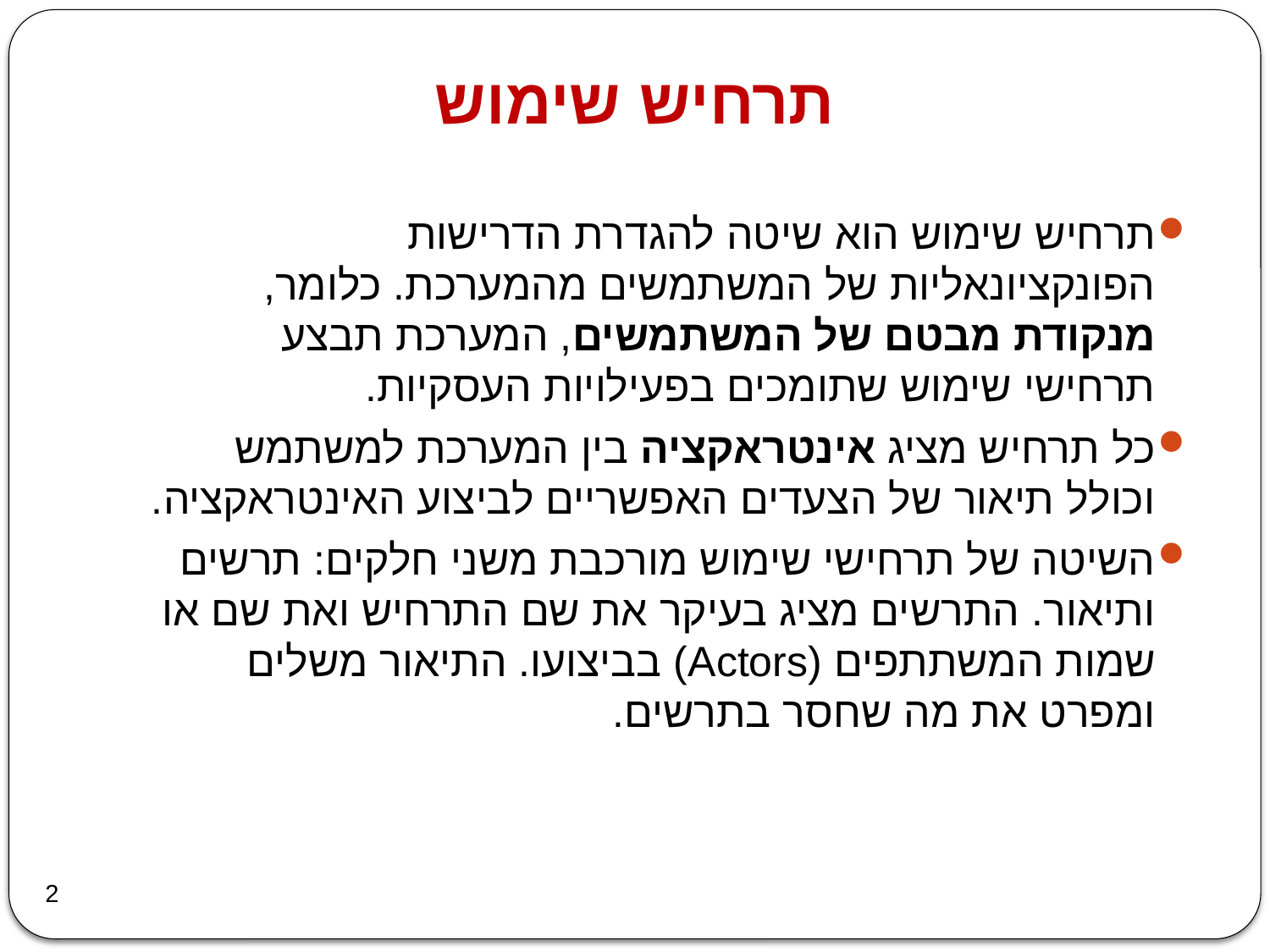

תרחיש שימוש
תרחיש שימוש הוא שיטה להגדרת הדרישות הפונקציונאליות של המשתמשים מהמערכת. כלומר, מנקודת מבטם של המשתמשים, המערכת תבצע תרחישי שימוש שתומכים בפעילויות העסקיות.
כל תרחיש מציג אינטראקציה בין המערכת למשתמש וכולל תיאור של הצעדים האפשריים לביצוע האינטראקציה.
השיטה של תרחישי שימוש מורכבת משני חלקים: תרשים ותיאור. התרשים מציג בעיקר את שם התרחיש ואת שם או שמות המשתתפים (Actors) בביצועו. התיאור משלים ומפרט את מה שחסר בתרשים.
2